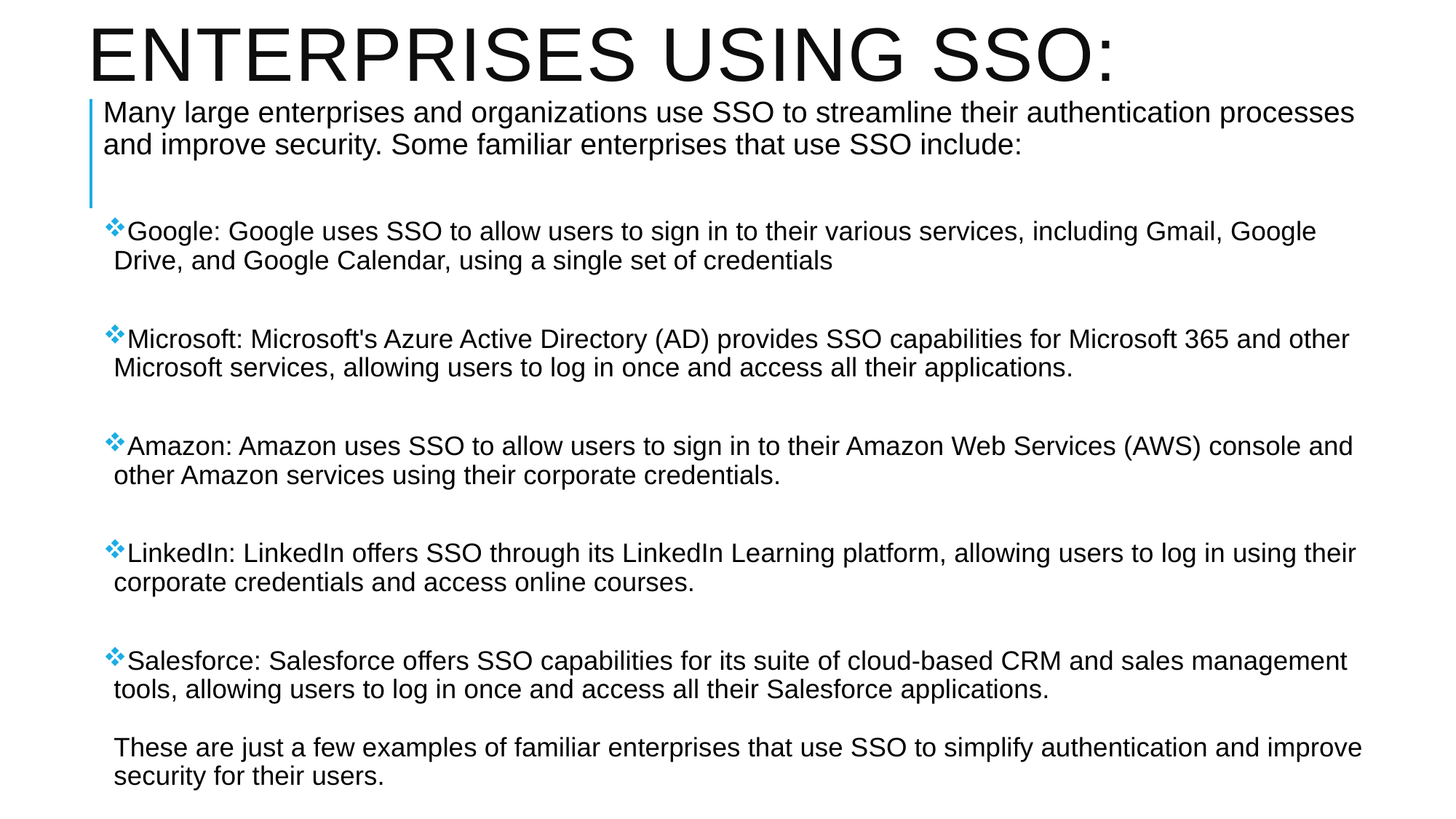

# Enterprises Using SSO:
Many large enterprises and organizations use SSO to streamline their authentication processes and improve security. Some familiar enterprises that use SSO include:
Google: Google uses SSO to allow users to sign in to their various services, including Gmail, Google Drive, and Google Calendar, using a single set of credentials
Microsoft: Microsoft's Azure Active Directory (AD) provides SSO capabilities for Microsoft 365 and other Microsoft services, allowing users to log in once and access all their applications.
Amazon: Amazon uses SSO to allow users to sign in to their Amazon Web Services (AWS) console and other Amazon services using their corporate credentials.
LinkedIn: LinkedIn offers SSO through its LinkedIn Learning platform, allowing users to log in using their corporate credentials and access online courses.
Salesforce: Salesforce offers SSO capabilities for its suite of cloud-based CRM and sales management tools, allowing users to log in once and access all their Salesforce applications.
These are just a few examples of familiar enterprises that use SSO to simplify authentication and improve security for their users.